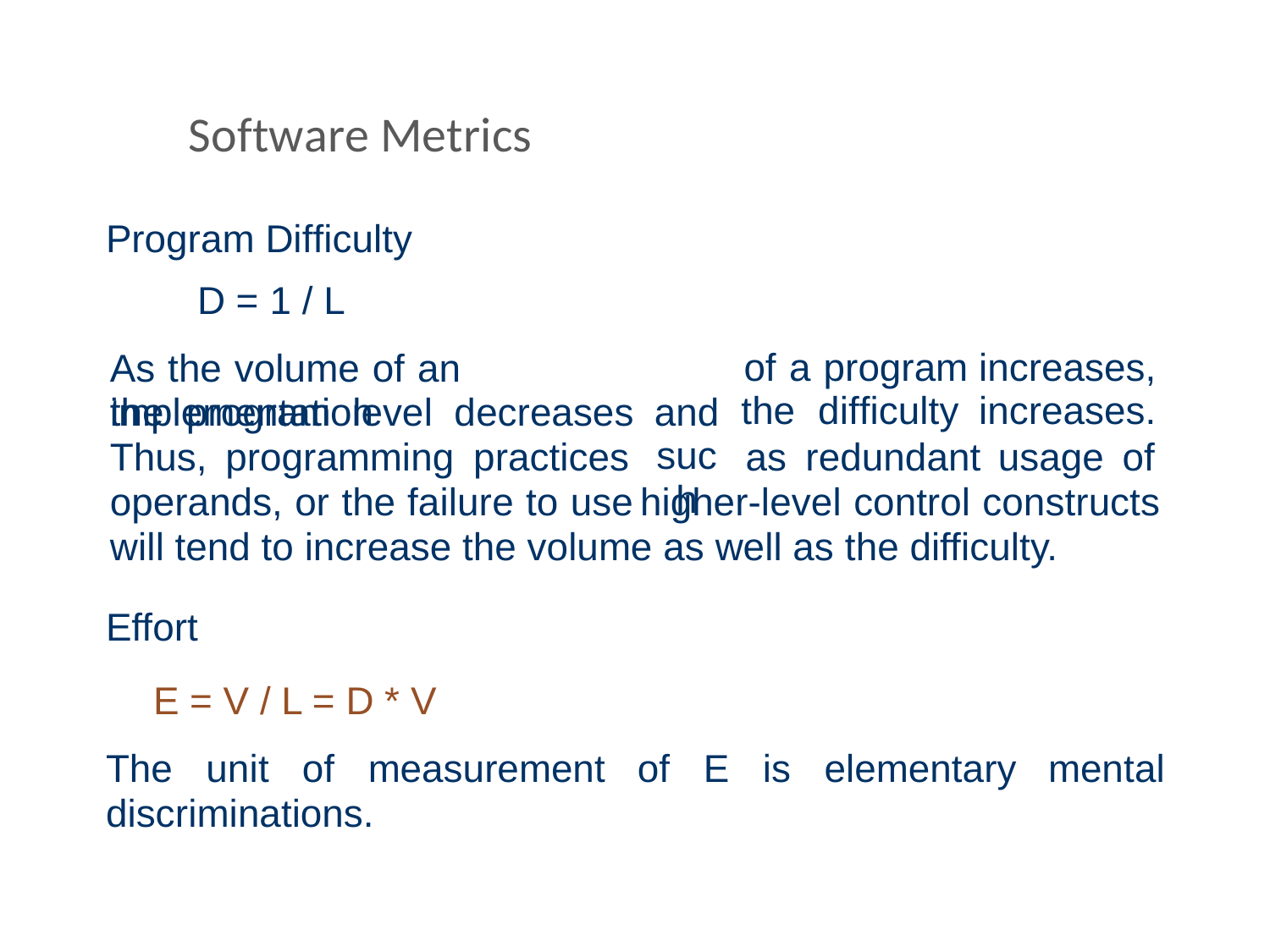

Software Metrics
Program Difficulty
D = 1 / L
As the volume of an implementation
of a program
the  difficulty
increases,
increases.
the
program
level
decreases
and
such
Thus,
programming practices
as
redundant
usage
of
operands, or the failure to use
higher-level control constructs
will tend to increase the volume as well as the difficulty.
Effort
E = V / L = D * V
The
unit
of
measurement
of
E
is
elementary
mental
discriminations.